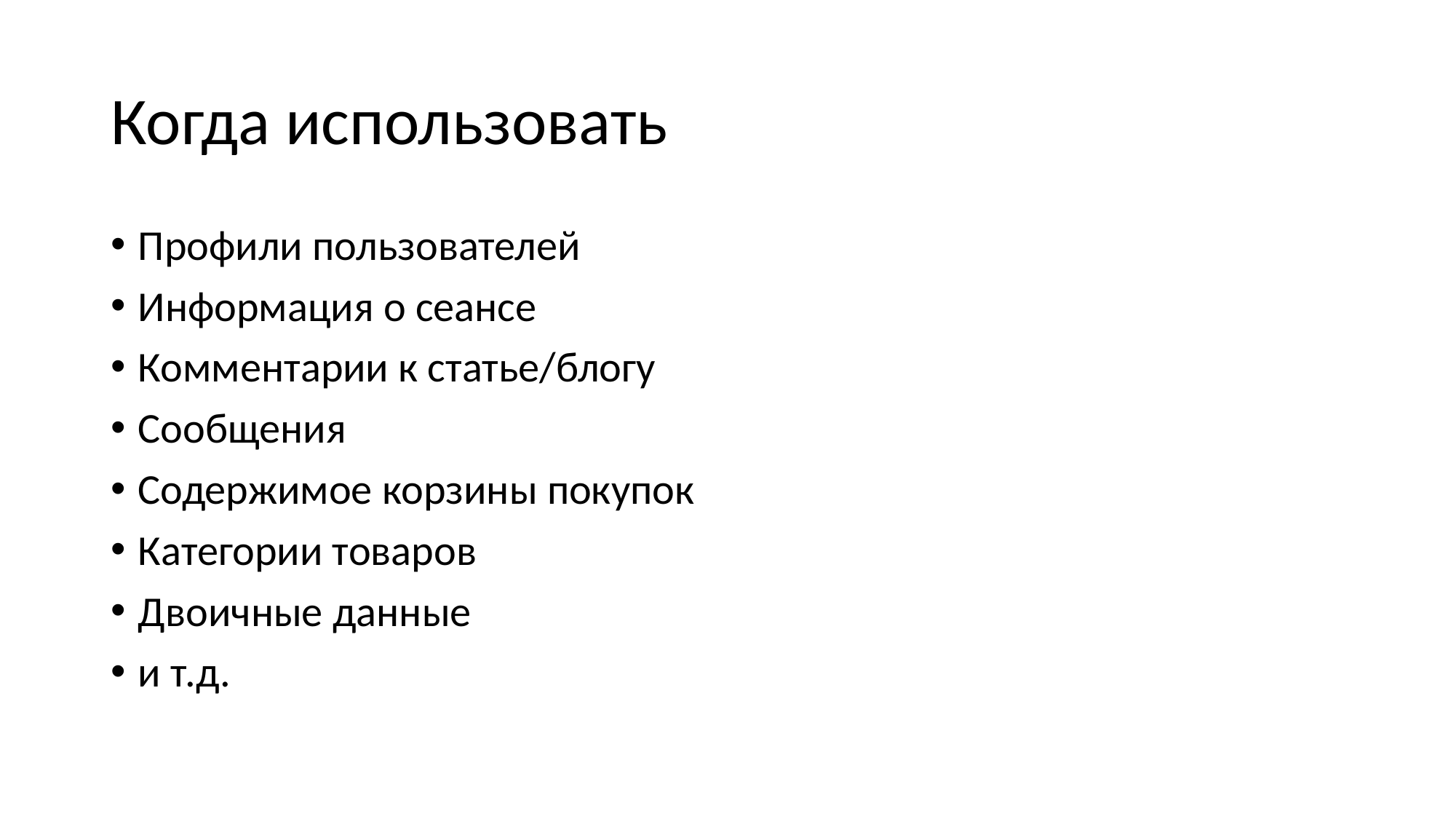

# Когда использовать
Профили пользователей
Информация о сеансе
Комментарии к статье/блогу
Сообщения
Содержимое корзины покупок
Категории товаров
Двоичные данные
и т.д.